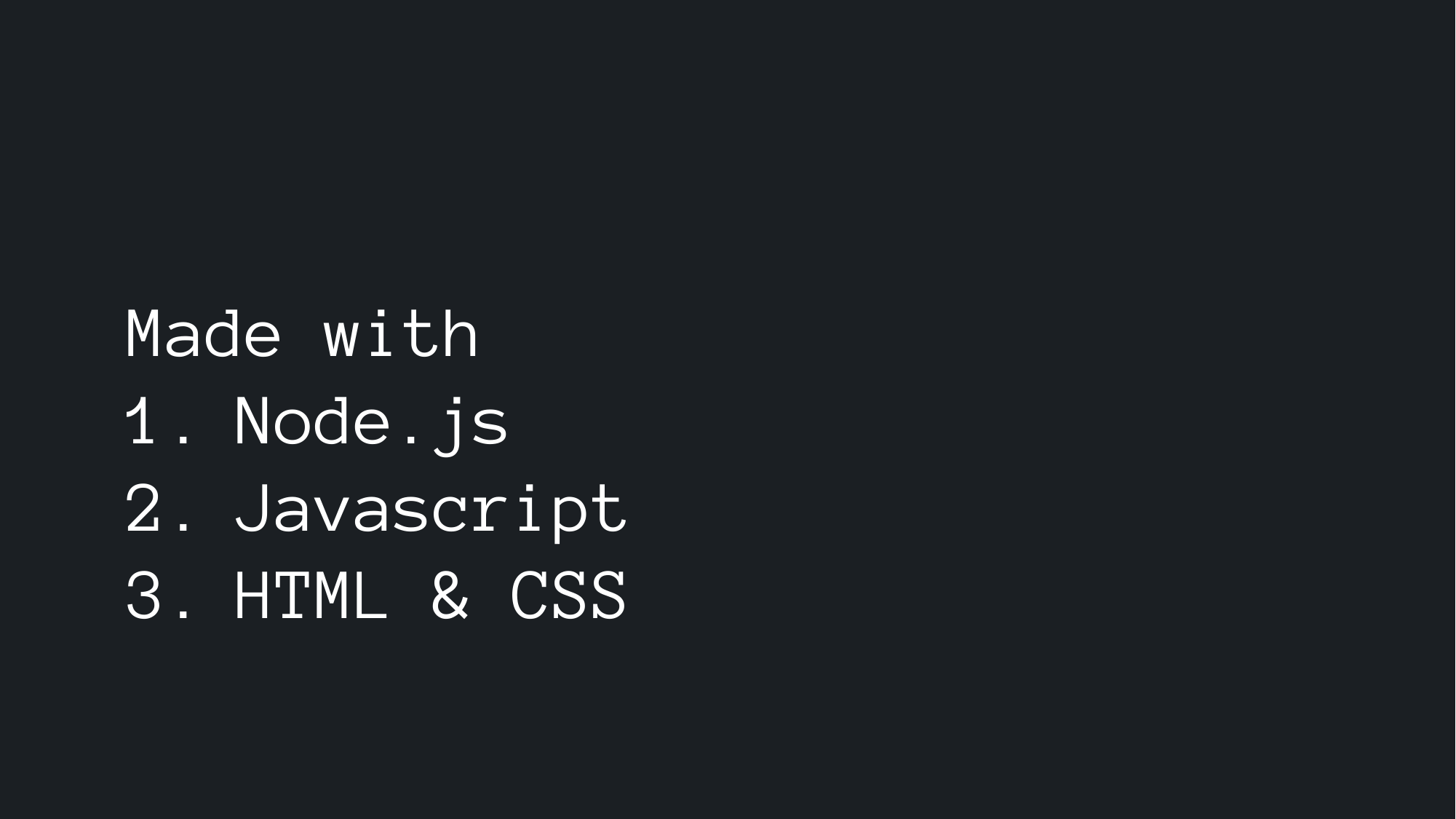

Made with
Node.js
Javascript
HTML & CSS